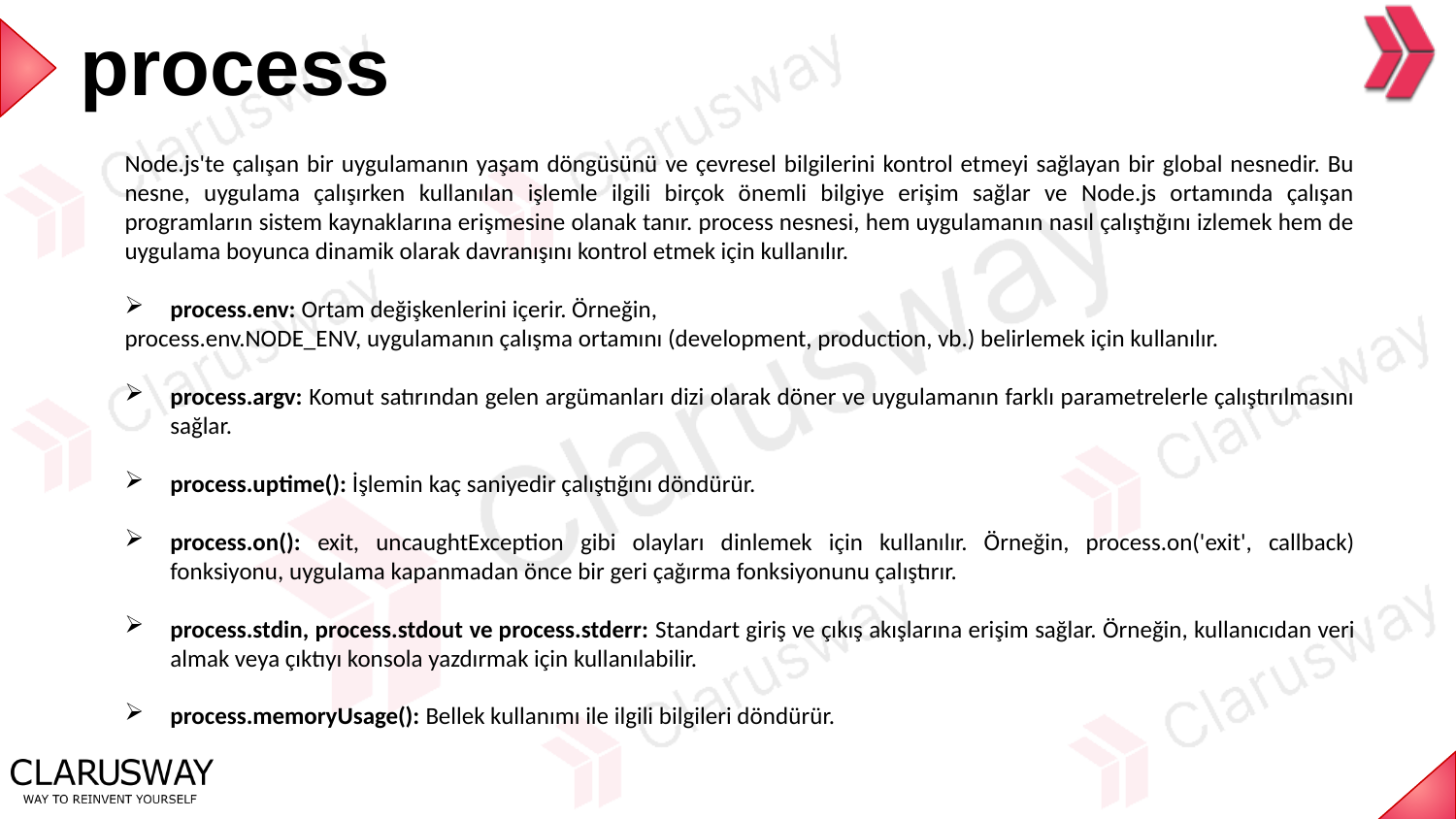

process
Node.js'te çalışan bir uygulamanın yaşam döngüsünü ve çevresel bilgilerini kontrol etmeyi sağlayan bir global nesnedir. Bu nesne, uygulama çalışırken kullanılan işlemle ilgili birçok önemli bilgiye erişim sağlar ve Node.js ortamında çalışan programların sistem kaynaklarına erişmesine olanak tanır. process nesnesi, hem uygulamanın nasıl çalıştığını izlemek hem de uygulama boyunca dinamik olarak davranışını kontrol etmek için kullanılır.

process.env: Ortam değişkenlerini içerir. Örneğin,
process.env.NODE_ENV, uygulamanın çalışma ortamını (development, production, vb.) belirlemek için kullanılır.

process.argv: Komut satırından gelen argümanları dizi olarak döner ve uygulamanın farklı parametrelerle çalıştırılmasını sağlar.

process.uptime(): İşlemin kaç saniyedir çalıştığını döndürür.

process.on(): exit, uncaughtException gibi olayları dinlemek için kullanılır. Örneğin, process.on('exit', callback) fonksiyonu, uygulama kapanmadan önce bir geri çağırma fonksiyonunu çalıştırır.

process.stdin, process.stdout ve process.stderr: Standart giriş ve çıkış akışlarına erişim sağlar. Örneğin, kullanıcıdan veri almak veya çıktıyı konsola yazdırmak için kullanılabilir.

process.memoryUsage(): Bellek kullanımı ile ilgili bilgileri döndürür.